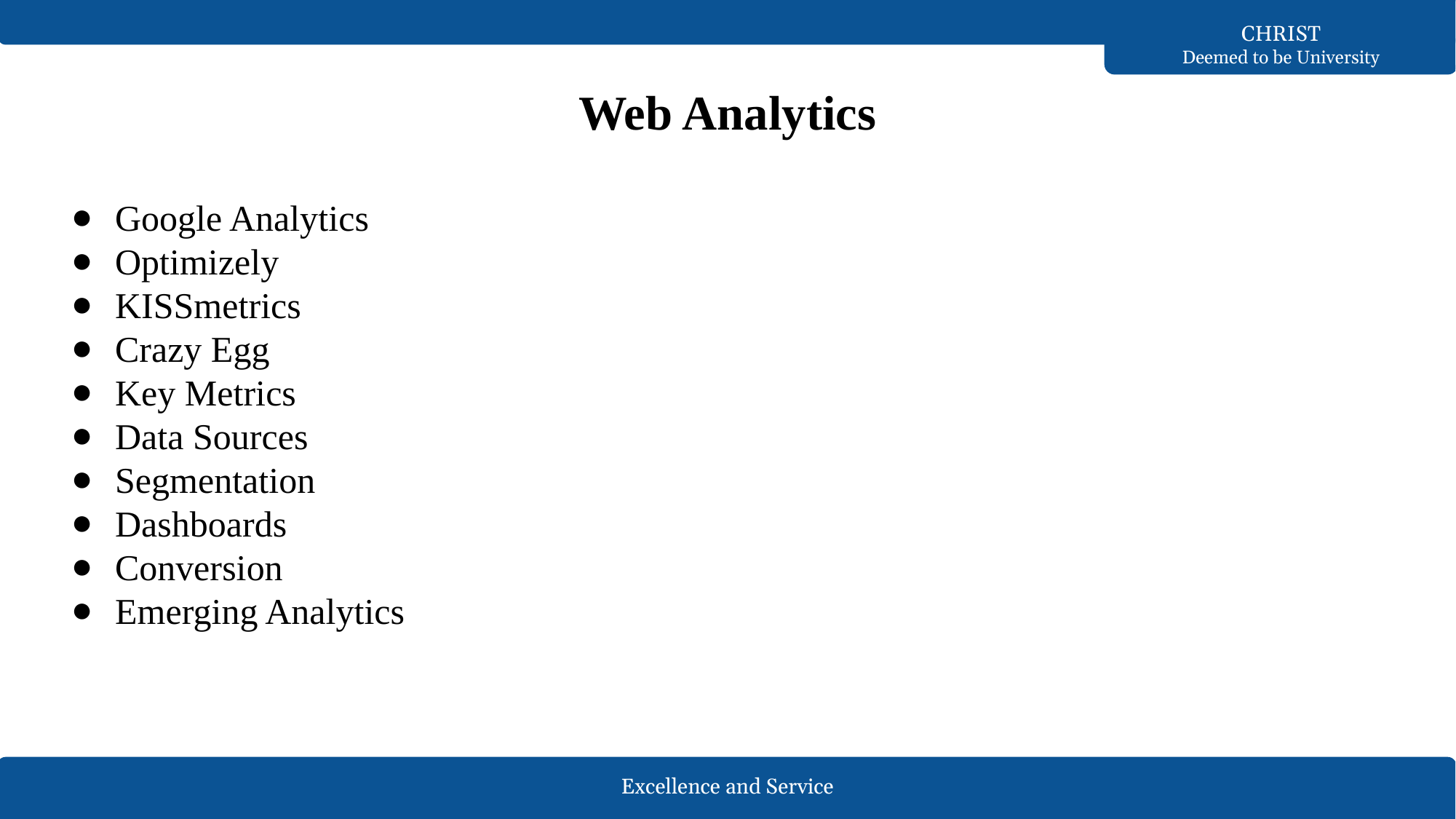

# Web Analytics
Google Analytics
Optimizely
KISSmetrics
Crazy Egg
Key Metrics
Data Sources
Segmentation
Dashboards
Conversion
Emerging Analytics